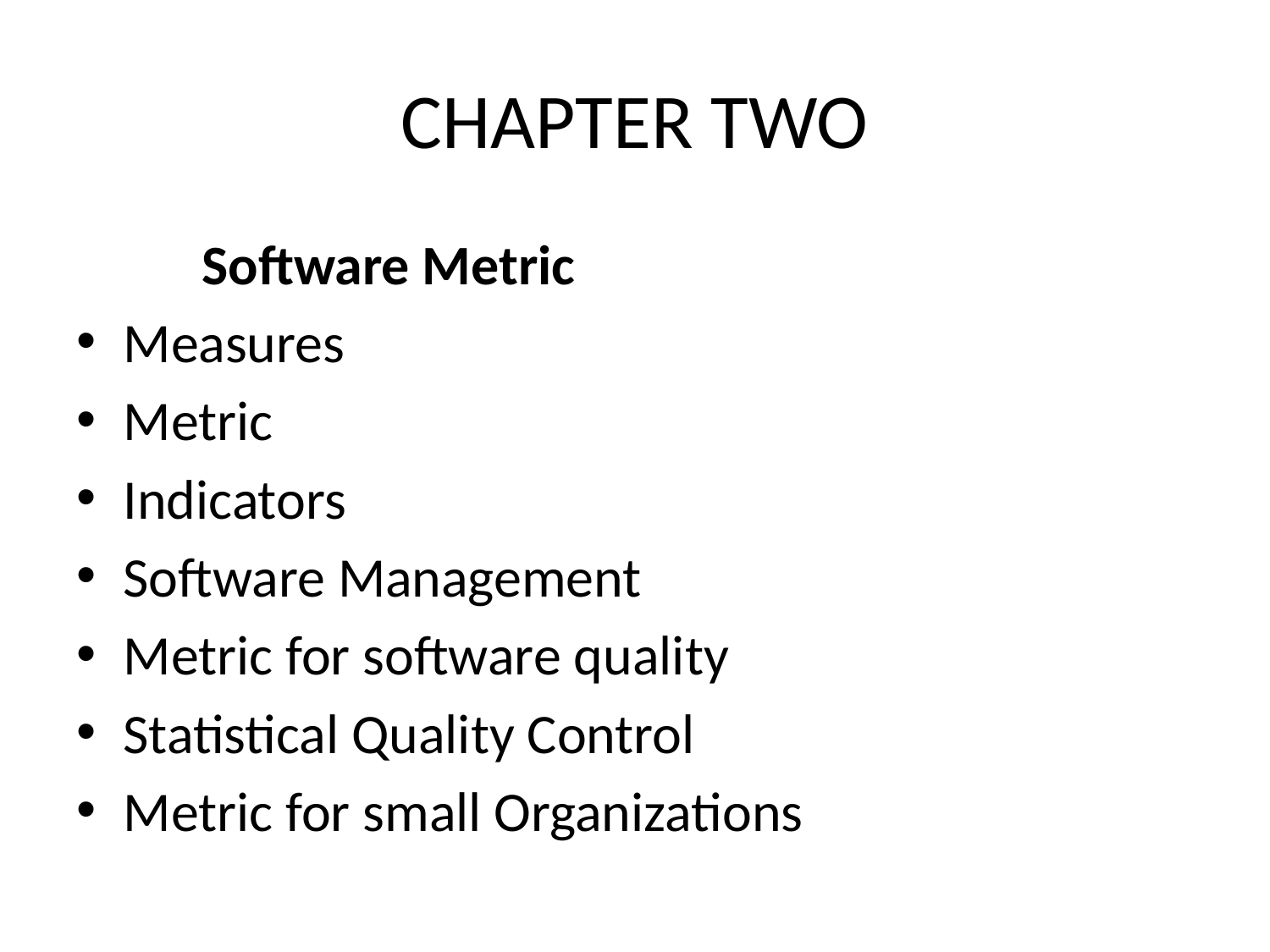

# CHAPTER TWO
			Software Metric
Measures
Metric
Indicators
Software Management
Metric for software quality
Statistical Quality Control
Metric for small Organizations